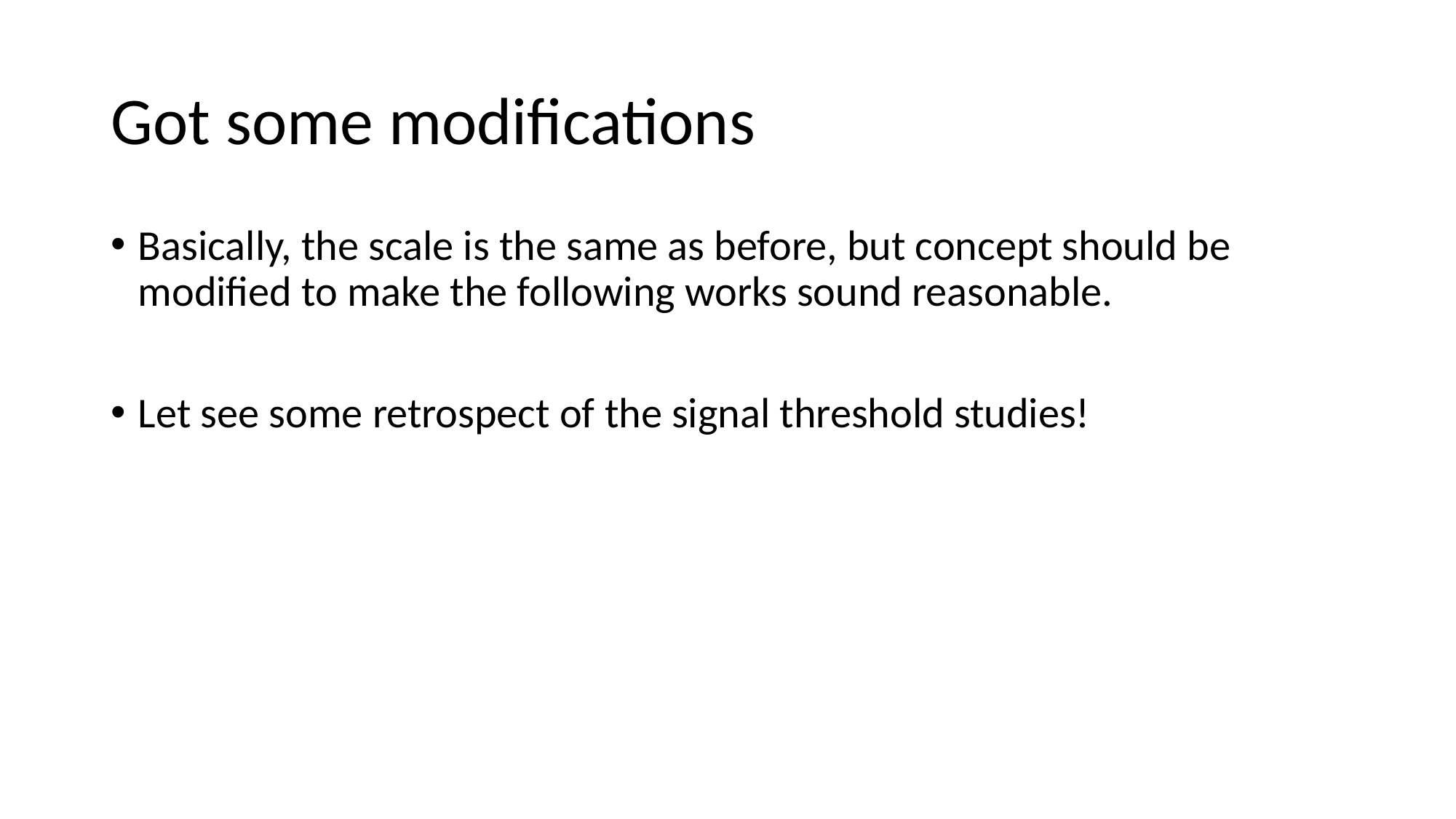

# Got some modifications
Basically, the scale is the same as before, but concept should be modified to make the following works sound reasonable.

Let see some retrospect of the signal threshold studies!